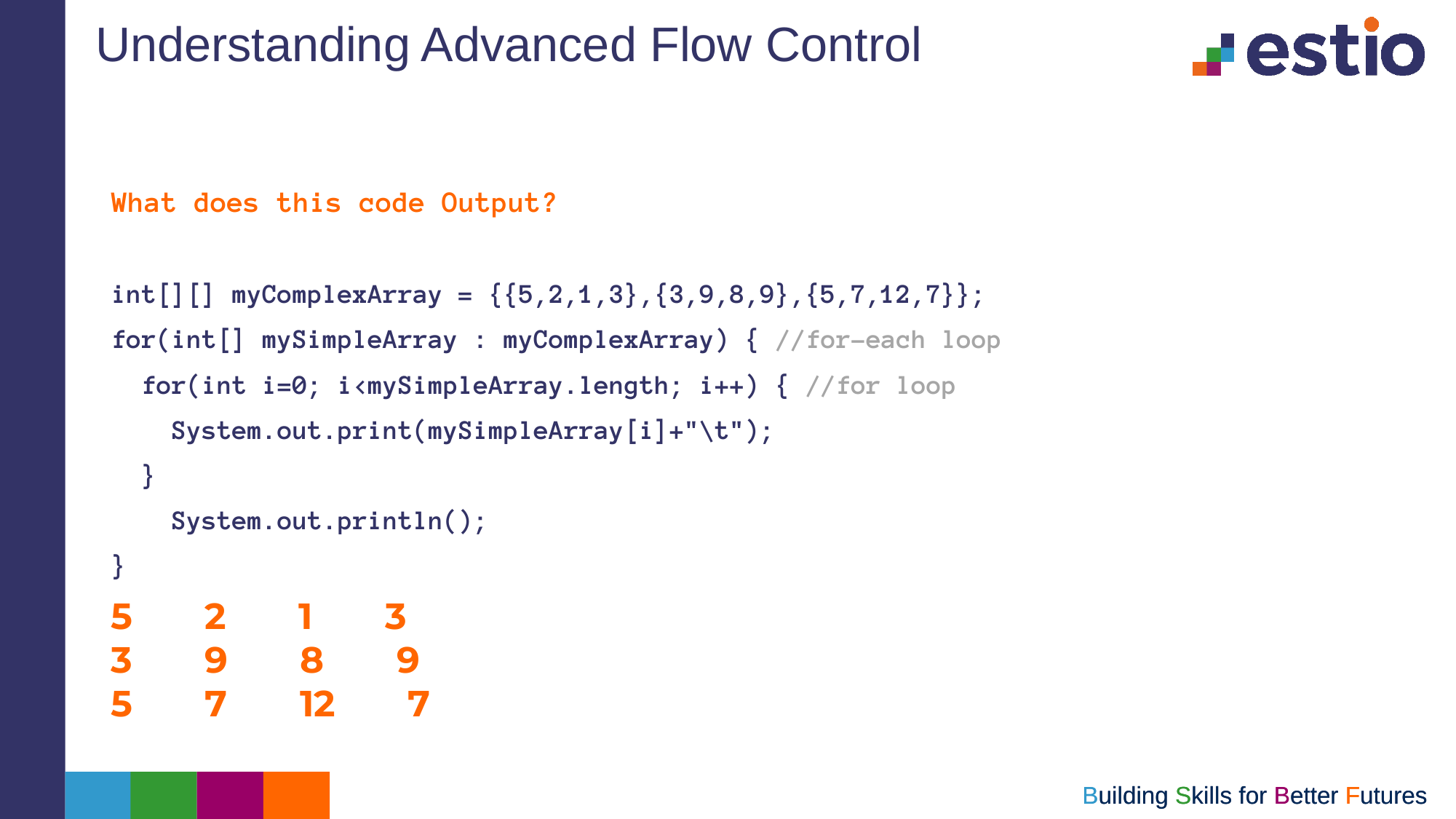

# Understanding Advanced Flow Control
What does this code Output?

int[][] myComplexArray = {{5,2,1,3},{3,9,8,9},{5,7,12,7}};
for(int[] mySimpleArray : myComplexArray) { //for-each loop
  for(int i=0; i<mySimpleArray.length; i++) { //for loop
    System.out.print(mySimpleArray[i]+"\t");
  }
    System.out.println();
}

5       2       1       3
3       9       8       9
5       7       12       7